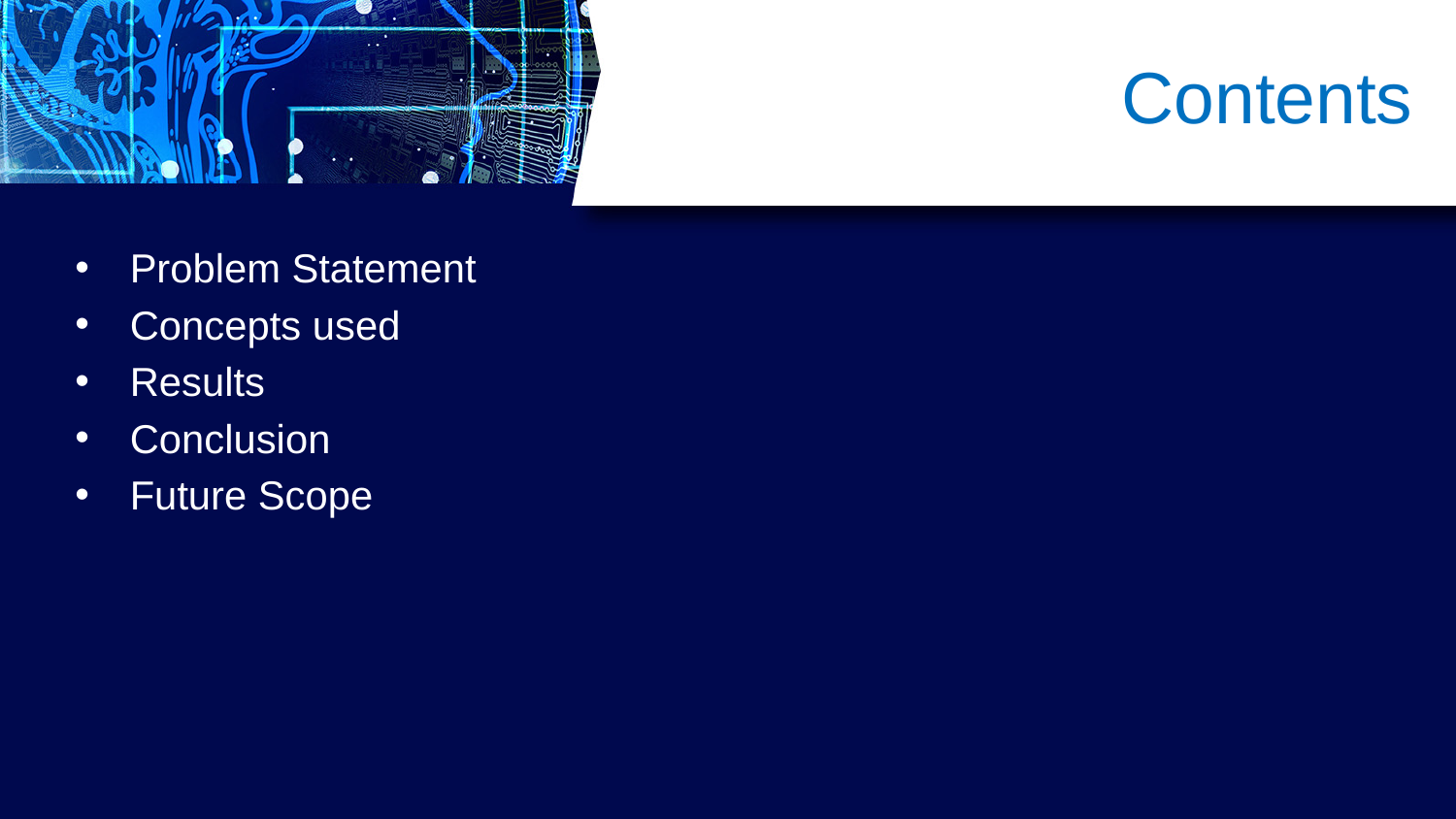

# Contents
Problem Statement
Concepts used
Results
Conclusion
Future Scope